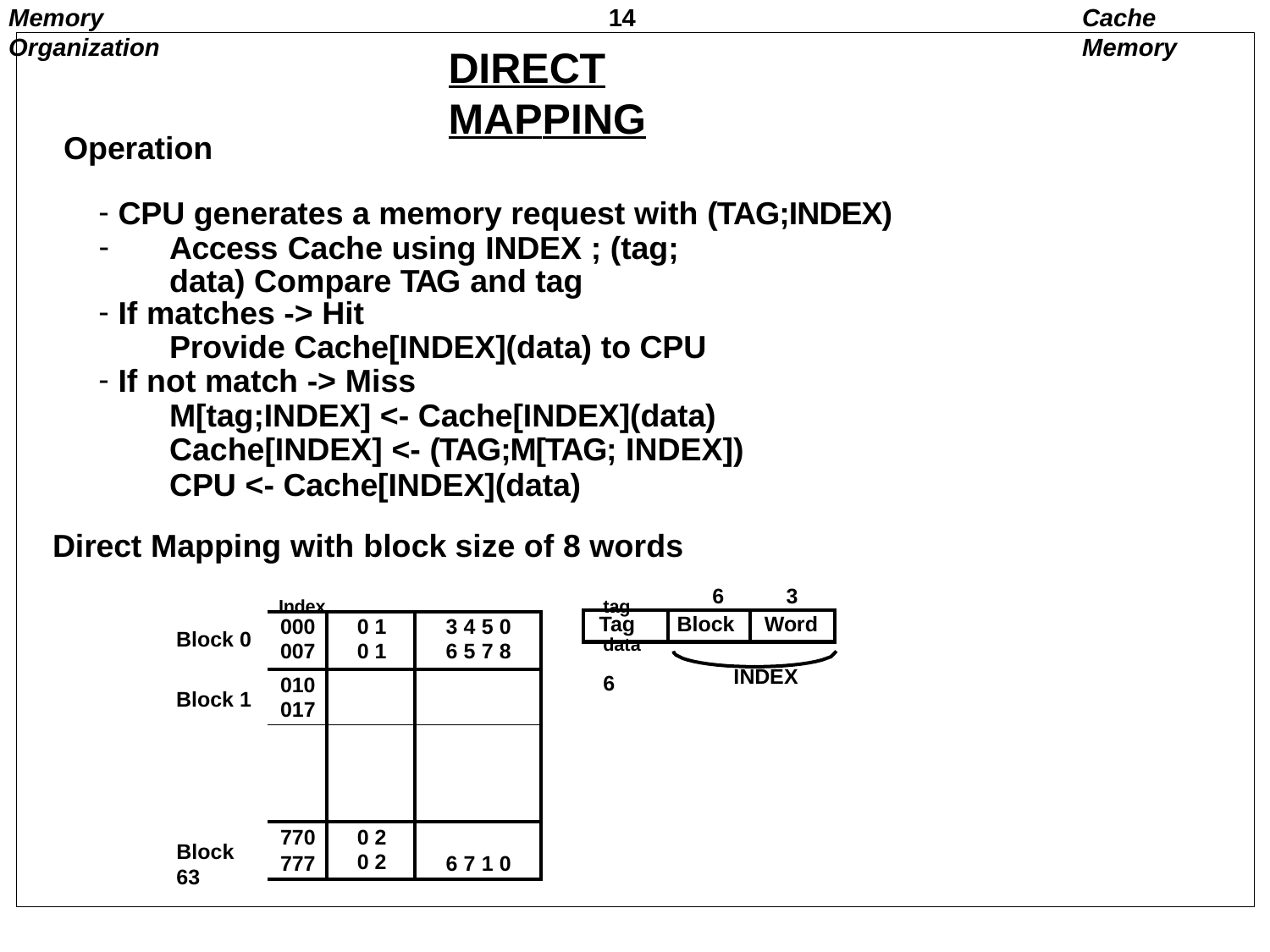

Memory Organization
14
Cache Memory

DIRECT	MAPPING
Operation
CPU generates a memory request with (TAG;INDEX)
Access Cache using INDEX ; (tag;
data) Compare TAG and tag
If matches -> Hit
Provide Cache[INDEX](data) to CPU
If not match -> Miss
M[tag;INDEX] <- Cache[INDEX](data)
Cache[INDEX] <- (TAG;M[TAG; INDEX])
CPU <- Cache[INDEX](data)
Direct Mapping with block size of 8 words
Index	tag	data	6
6
3
| Tag | Block | Word |
| --- | --- | --- |
| 000 007 | 0 1 0 1 | 3 4 5 0 6 5 7 8 |
| --- | --- | --- |
| 010 017 |  |  |
|  |  |  |
| 770 777 | 0 2 0 2 | 6 7 1 0 |
Block 0

INDEX
Block 1
Block 63